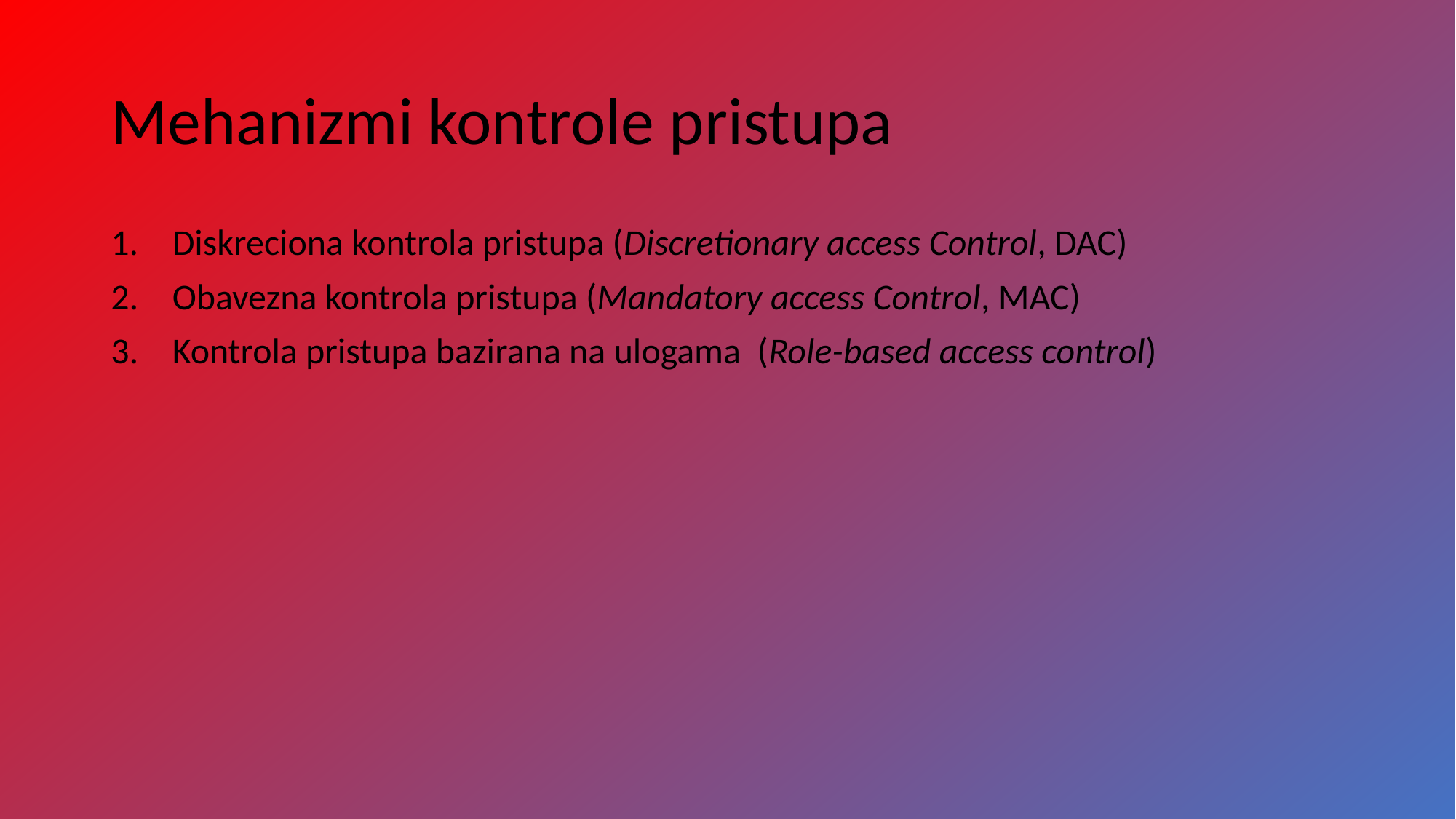

# Mehanizmi kontrole pristupa
Diskreciona kontrola pristupa (Discretionary access Control, DAC)
Obavezna kontrola pristupa (Mandatory access Control, MAC)
Kontrola pristupa bazirana na ulogama  (Role-based access control)